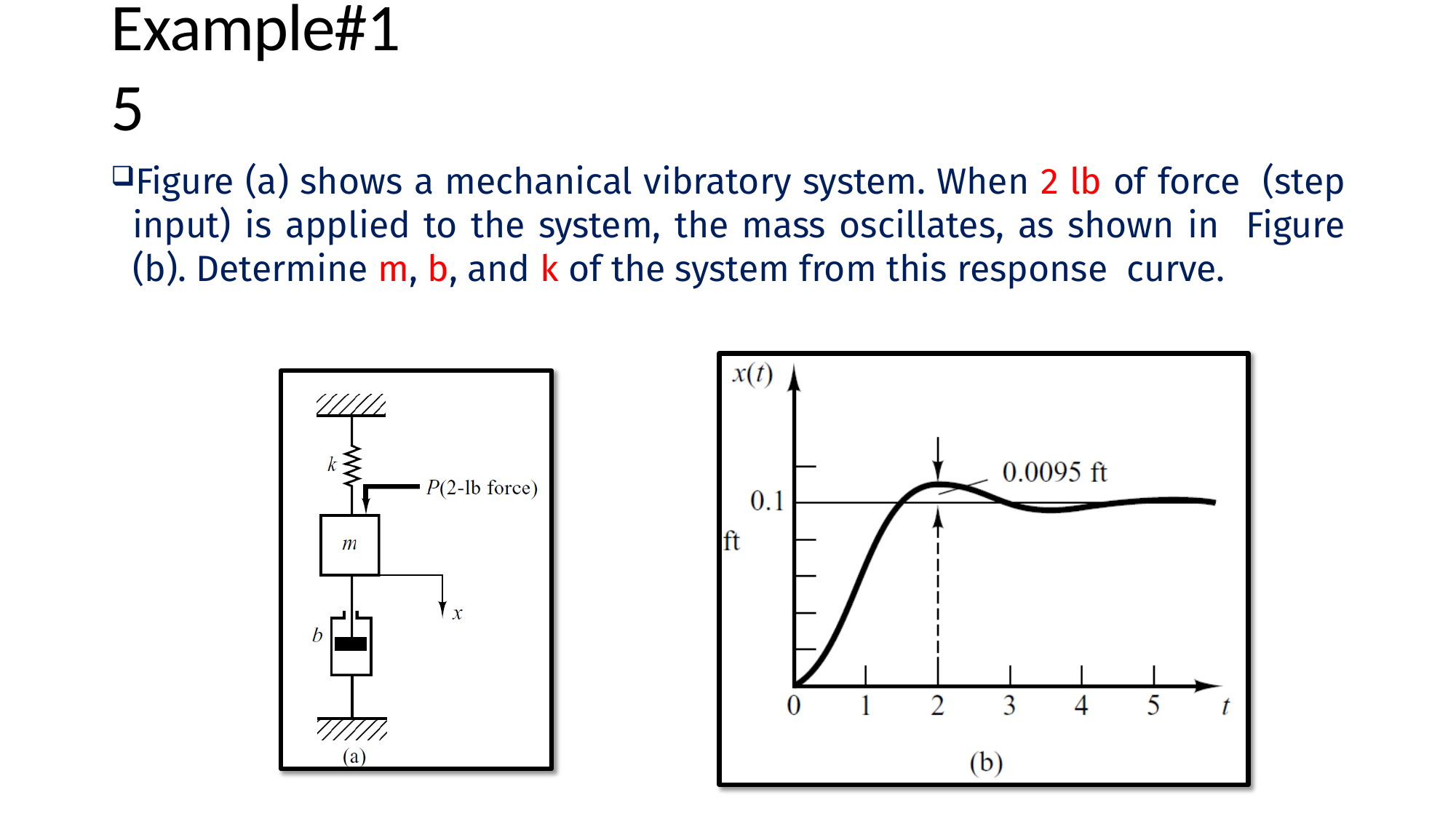

# Example#15
Figure (a) shows a mechanical vibratory system. When 2 lb of force  (step input) is applied to the system, the mass oscillates, as shown in  Figure (b). Determine m, b, and k of the system from this response  curve.